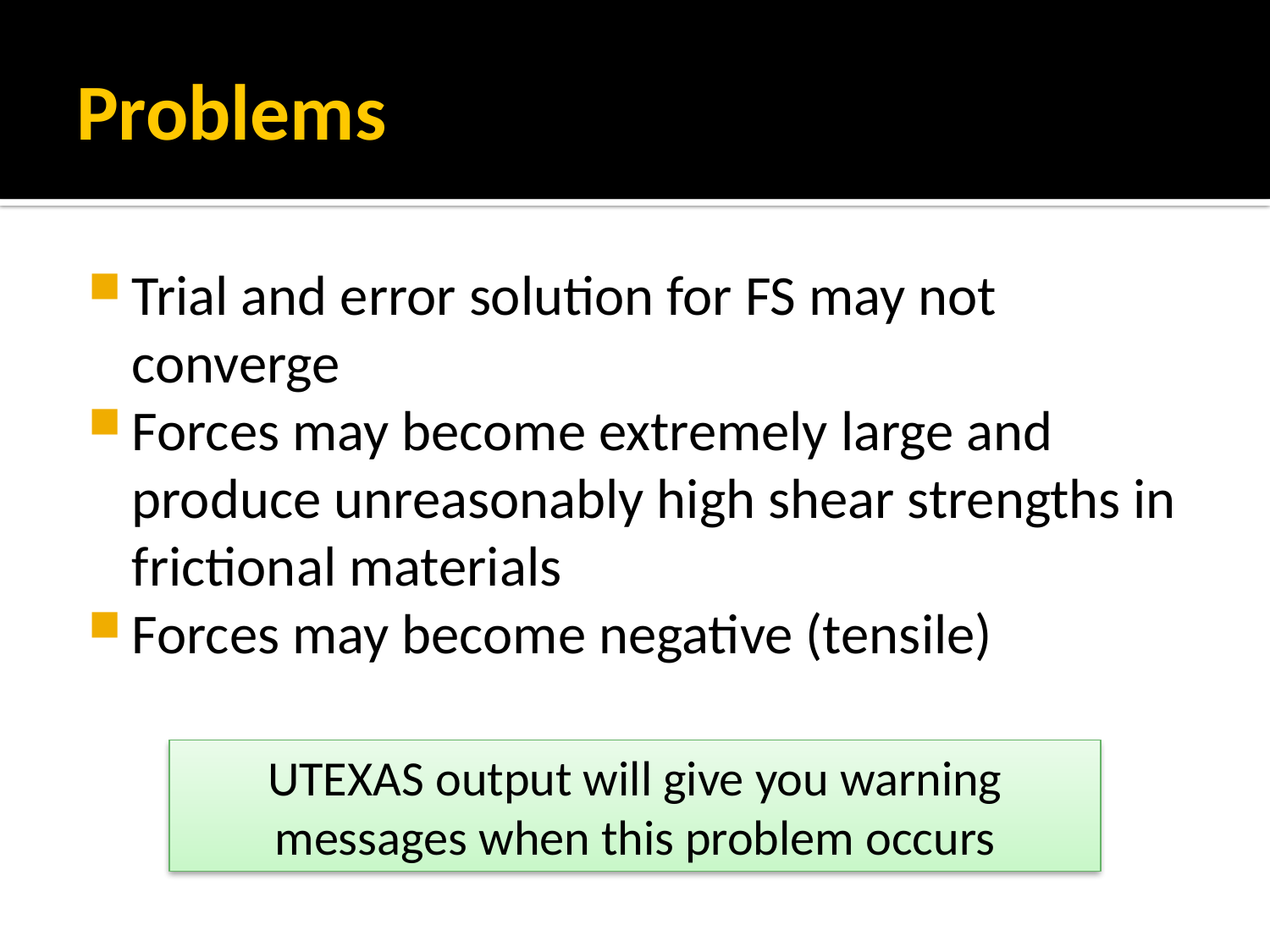

# Problems
Trial and error solution for FS may not converge
Forces may become extremely large and produce unreasonably high shear strengths in frictional materials
Forces may become negative (tensile)
UTEXAS output will give you warning messages when this problem occurs